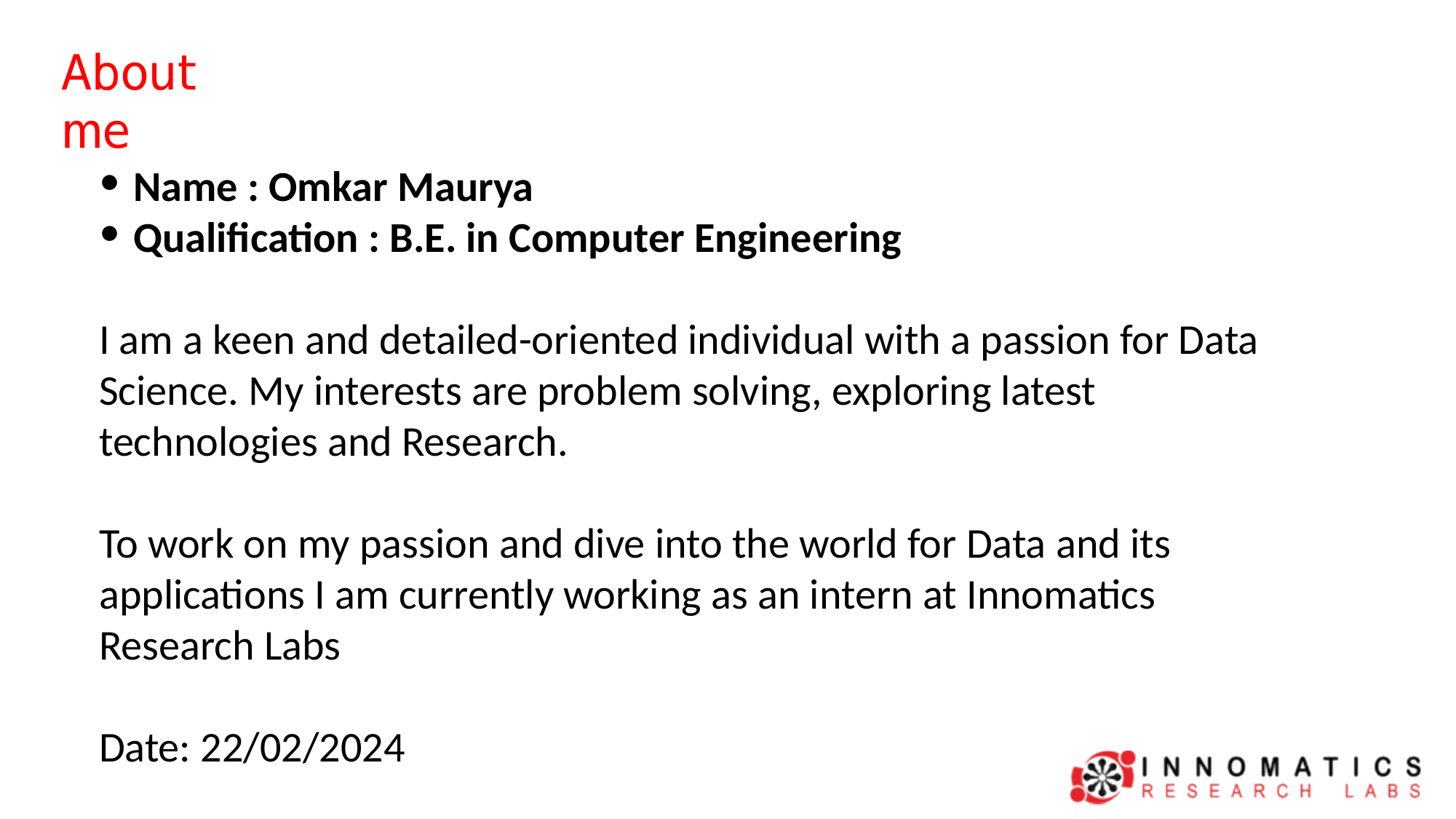

# About me
Name : Omkar Maurya
Qualification : B.E. in Computer Engineering

I am a keen and detailed-oriented individual with a passion for Data Science. My interests are problem solving, exploring latest technologies and Research.

To work on my passion and dive into the world for Data and its applications I am currently working as an intern at Innomatics Research Labs

Date: 22/02/2024